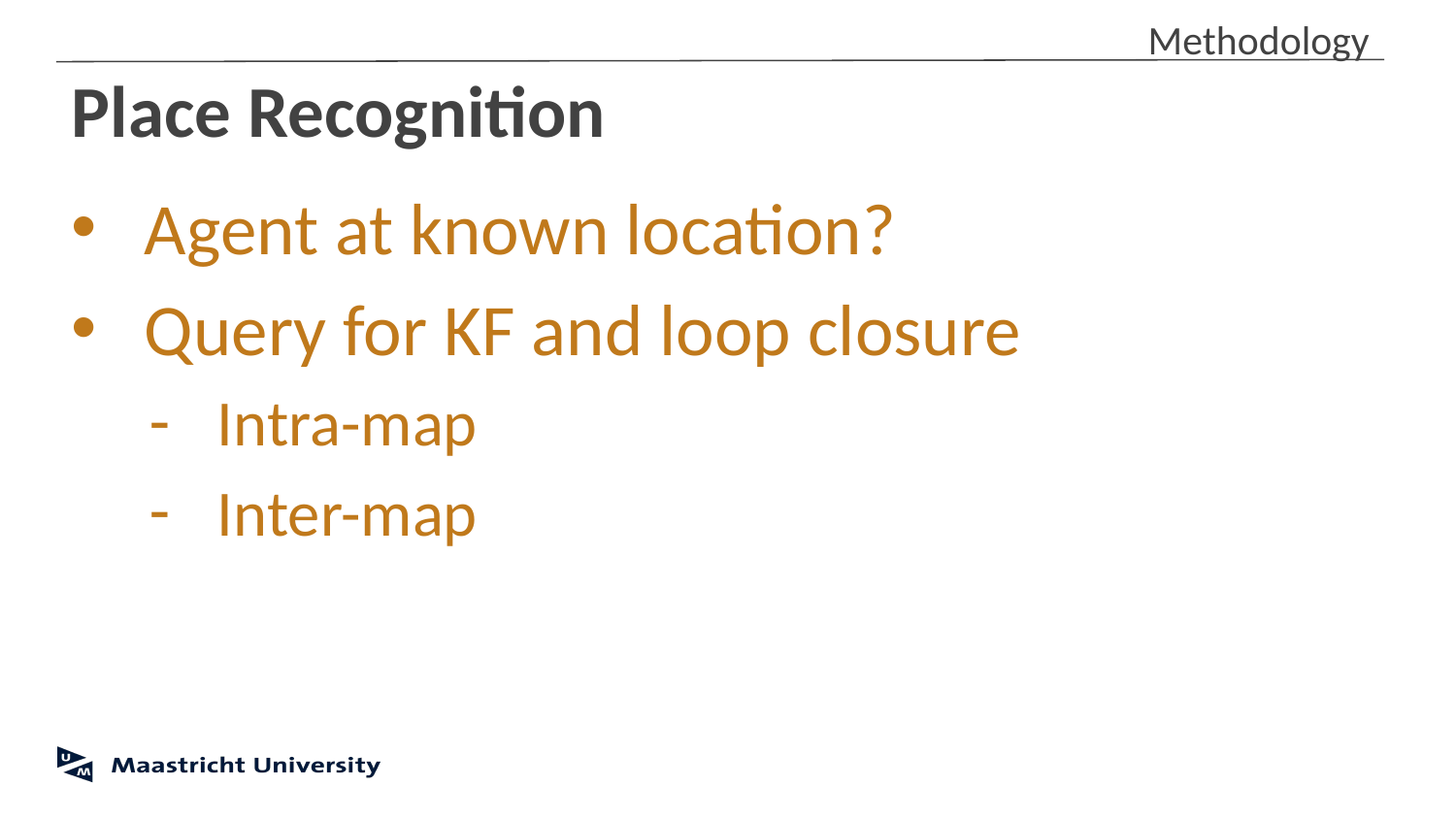

Methodology
# Place Recognition
Agent at known location?
Query for KF and loop closure
Intra-map
Inter-map